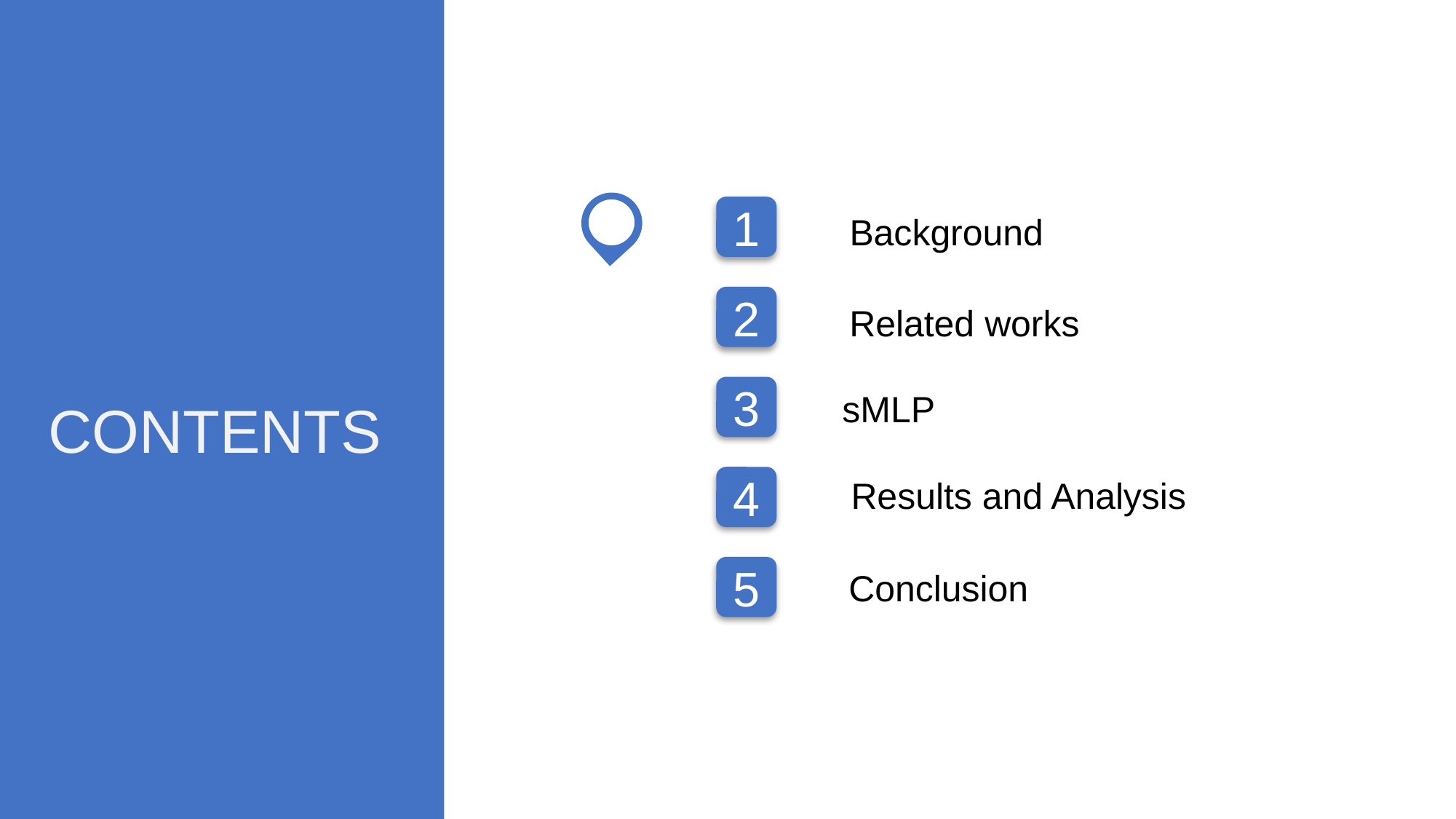

1
Background
2
Related works
3
sMLP
CONTENTS
4
Results and Analysis
5
Conclusion